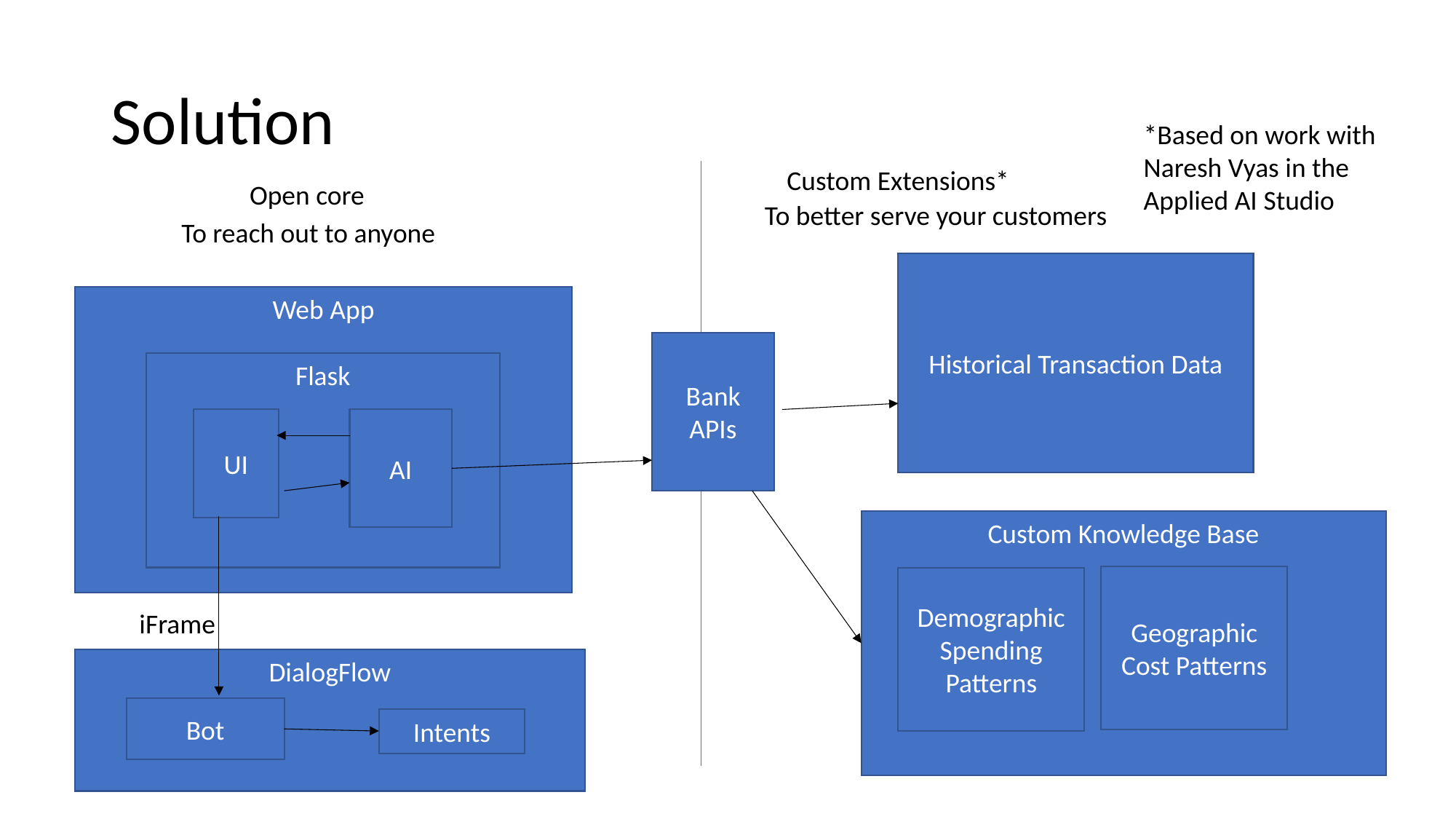

# Solution
*Based on work with Naresh Vyas in the Applied AI Studio
Custom Extensions*
Open core
To better serve your customers
To reach out to anyone
Historical Transaction Data
Web App

Bank APIs
Flask
UI
AI
Custom Knowledge Base
Geographic Cost Patterns
Demographic Spending Patterns
iFrame
DialogFlow
Bot
Intents